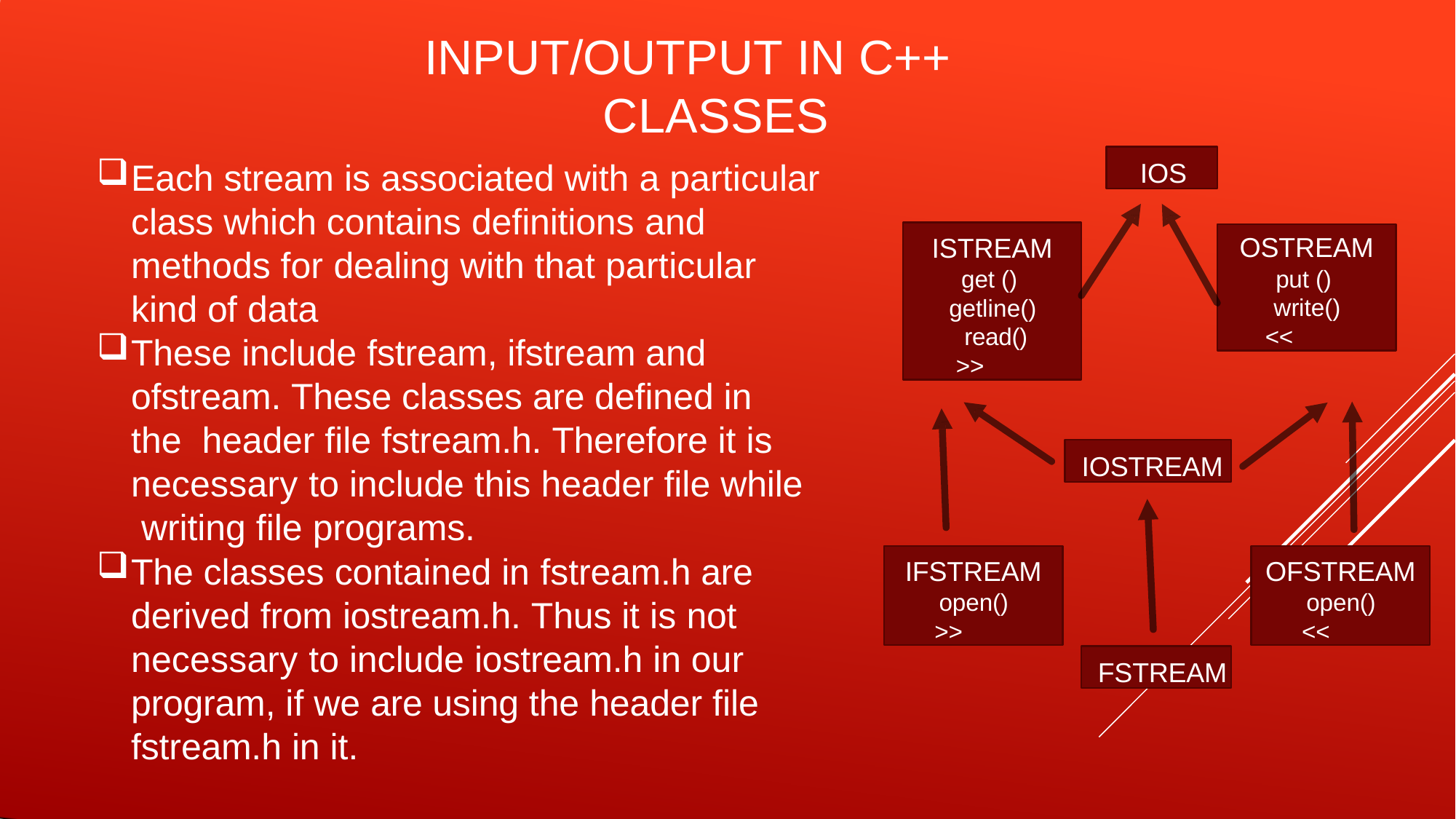

# INPUT/OUTPUT IN C++  CLASSES
IOS
Each stream is associated with a particular
class which contains definitions and  methods for dealing with that particular  kind of data
These include fstream, ifstream and  ofstream. These classes are defined in the  header file fstream.h. Therefore it is  necessary to include this header file while  writing file programs.
The classes contained in fstream.h are  derived from iostream.h. Thus it is not  necessary to include iostream.h in our  program, if we are using the header file  fstream.h in it.

ISTREAM
get ()  getline()  read()
>>
OSTREAM
put ()  write()
<<

IOSTREAM
IFSTREAM
open()
>>
OFSTREAM
open()
<<
FSTREAM